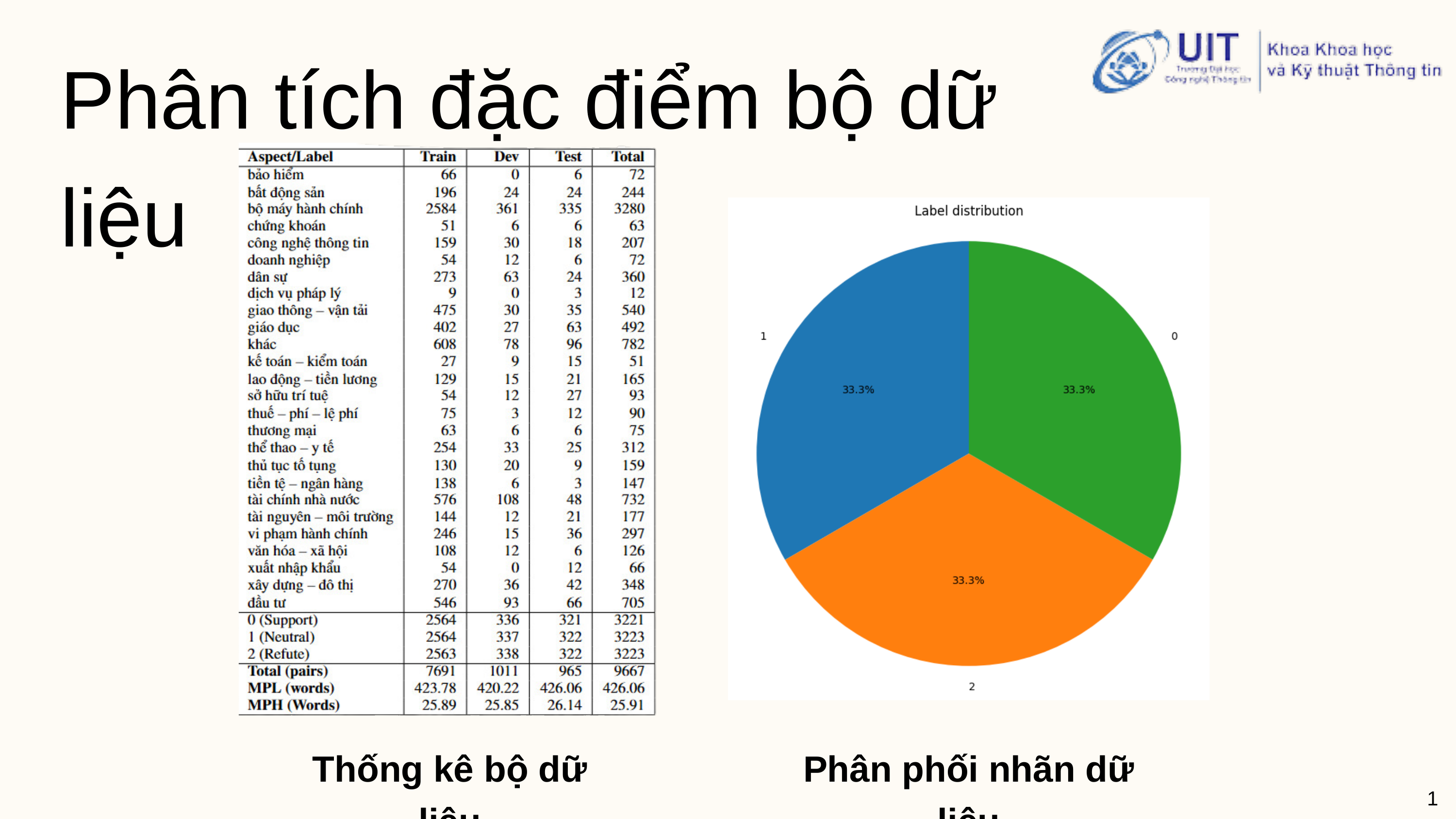

Phân tích đặc điểm bộ dữ liệu

Thống kê bộ dữ liệu
Phân phối nhãn dữ liệu
13